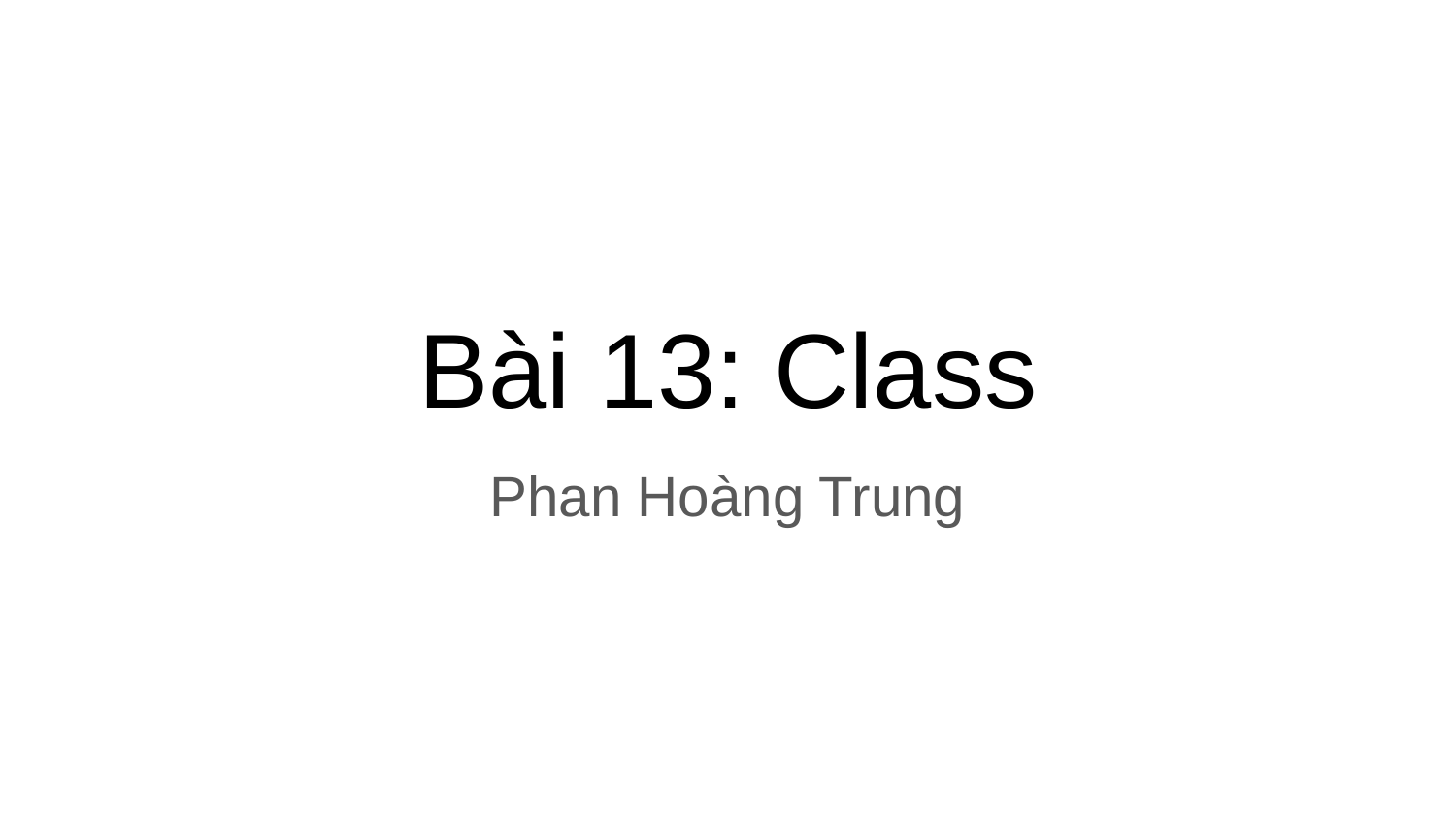

# Bài 13: Class
Phan Hoàng Trung